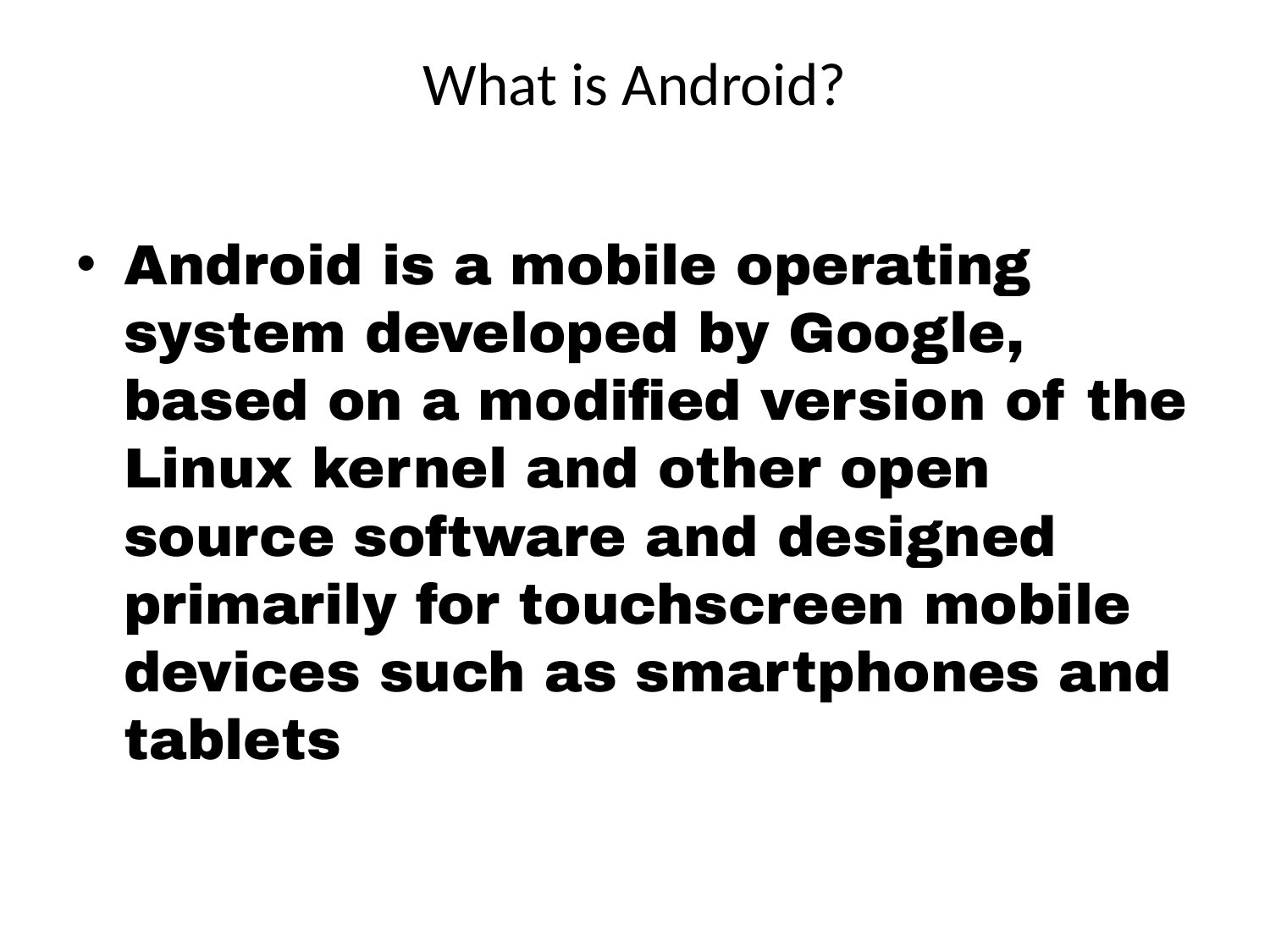

# What is Android?
Android is a mobile operating system developed by Google, based on a modified version of the Linux kernel and other open source software and designed primarily for touchscreen mobile devices such as smartphones and tablets